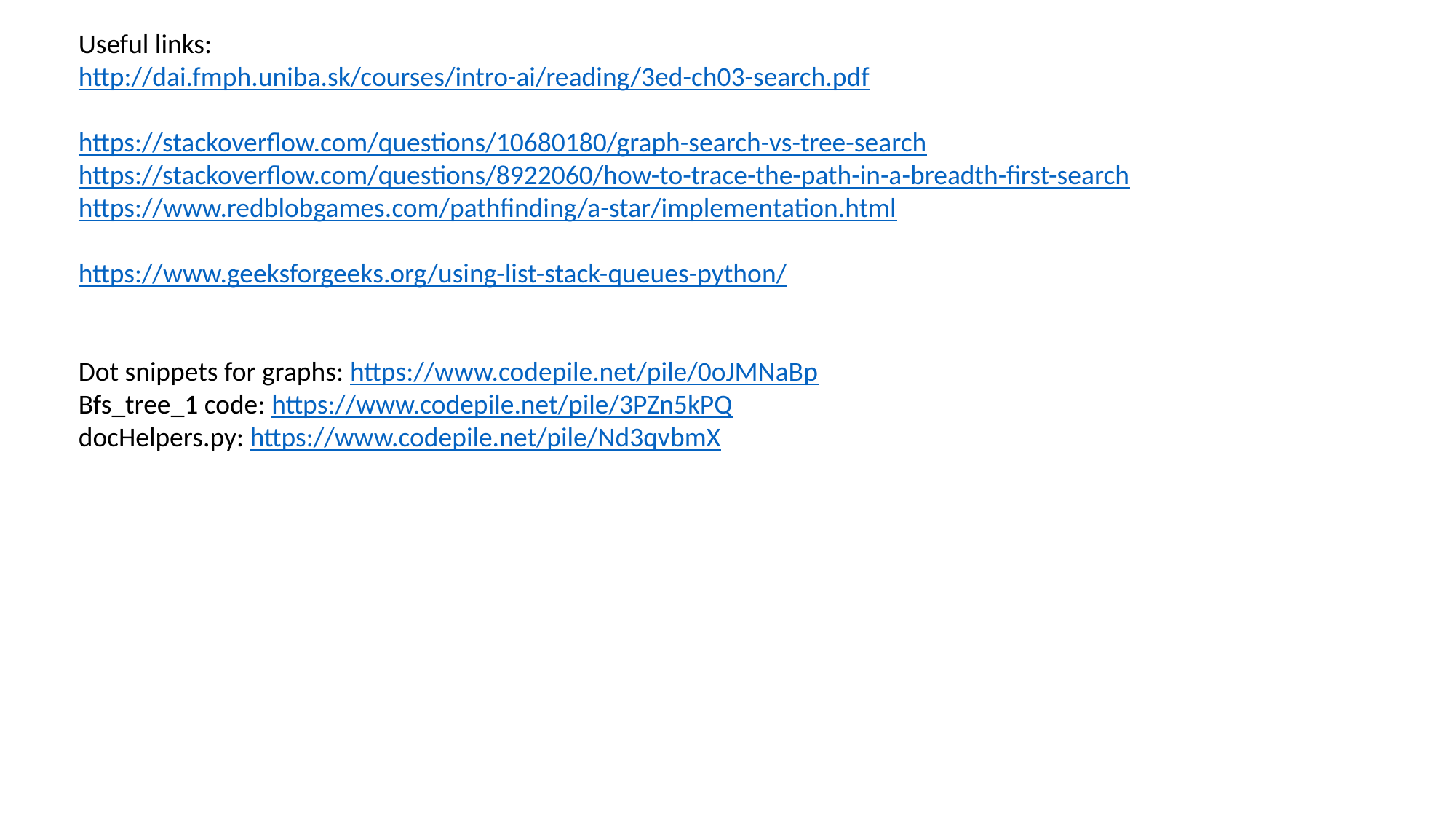

Useful links:
http://dai.fmph.uniba.sk/courses/intro-ai/reading/3ed-ch03-search.pdf

https://stackoverflow.com/questions/10680180/graph-search-vs-tree-search
https://stackoverflow.com/questions/8922060/how-to-trace-the-path-in-a-breadth-first-search
https://www.redblobgames.com/pathfinding/a-star/implementation.html

https://www.geeksforgeeks.org/using-list-stack-queues-python/

Dot snippets for graphs: https://www.codepile.net/pile/0oJMNaBp
Bfs_tree_1 code: https://www.codepile.net/pile/3PZn5kPQ
docHelpers.py: https://www.codepile.net/pile/Nd3qvbmX